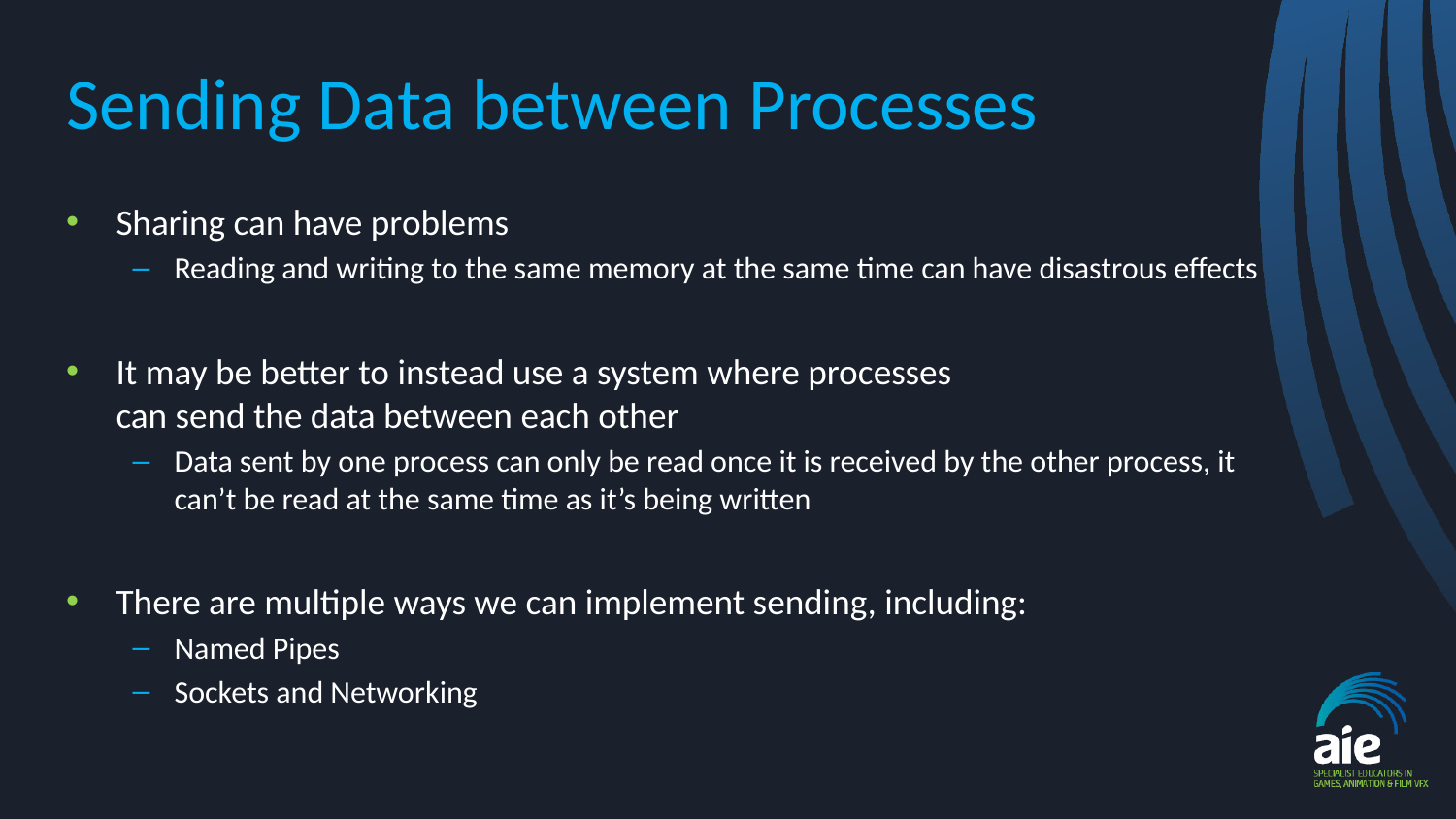

# Sending Data between Processes
Sharing can have problems
Reading and writing to the same memory at the same time can have disastrous effects

It may be better to instead use a system where processes
can send the data between each other
Data sent by one process can only be read once it is received by the other process, it can’t be read at the same time as it’s being written

There are multiple ways we can implement sending, including:
Named Pipes
Sockets and Networking